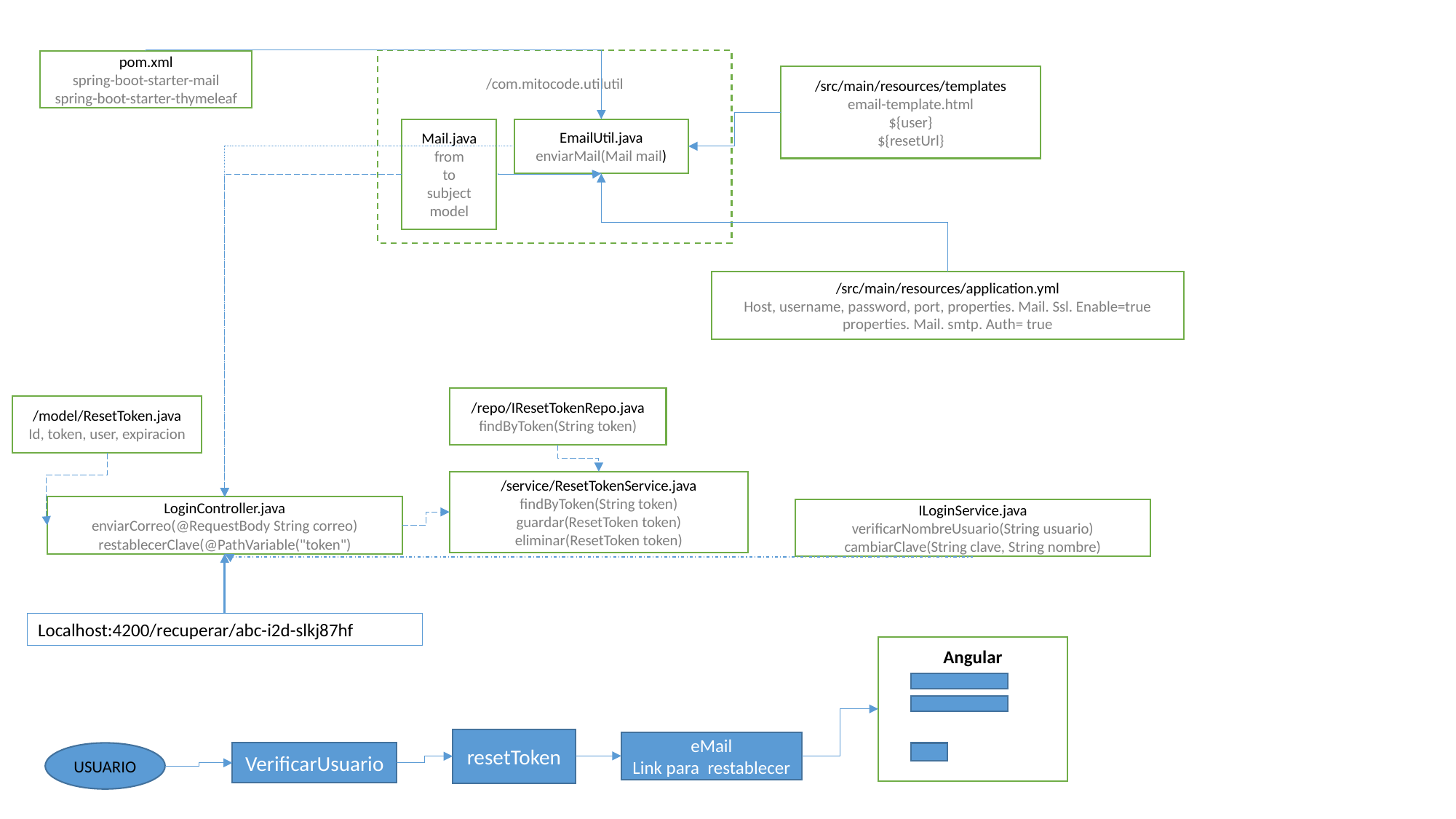

/com.mitocode.utilutil

pom.xml
spring-boot-starter-mail
spring-boot-starter-thymeleaf
/src/main/resources/templates
email-template.html
${user}
${resetUrl}
Mail.java
from
to
subject
model
EmailUtil.java
enviarMail(Mail mail)
/src/main/resources/application.yml
Host, username, password, port, properties. Mail. Ssl. Enable=true
properties. Mail. smtp. Auth= true
/repo/IResetTokenRepo.java
findByToken(String token)
/model/ResetToken.java
Id, token, user, expiracion
/service/ResetTokenService.java
findByToken(String token)
guardar(ResetToken token)
eliminar(ResetToken token)
LoginController.java
enviarCorreo(@RequestBody String correo)
restablecerClave(@PathVariable("token")
ILoginService.java
verificarNombreUsuario(String usuario)
cambiarClave(String clave, String nombre)
Localhost:4200/recuperar/abc-i2d-slkj87hf
Angular

resetToken
eMail
Link para  restablecer
USUARIO
VerificarUsuario